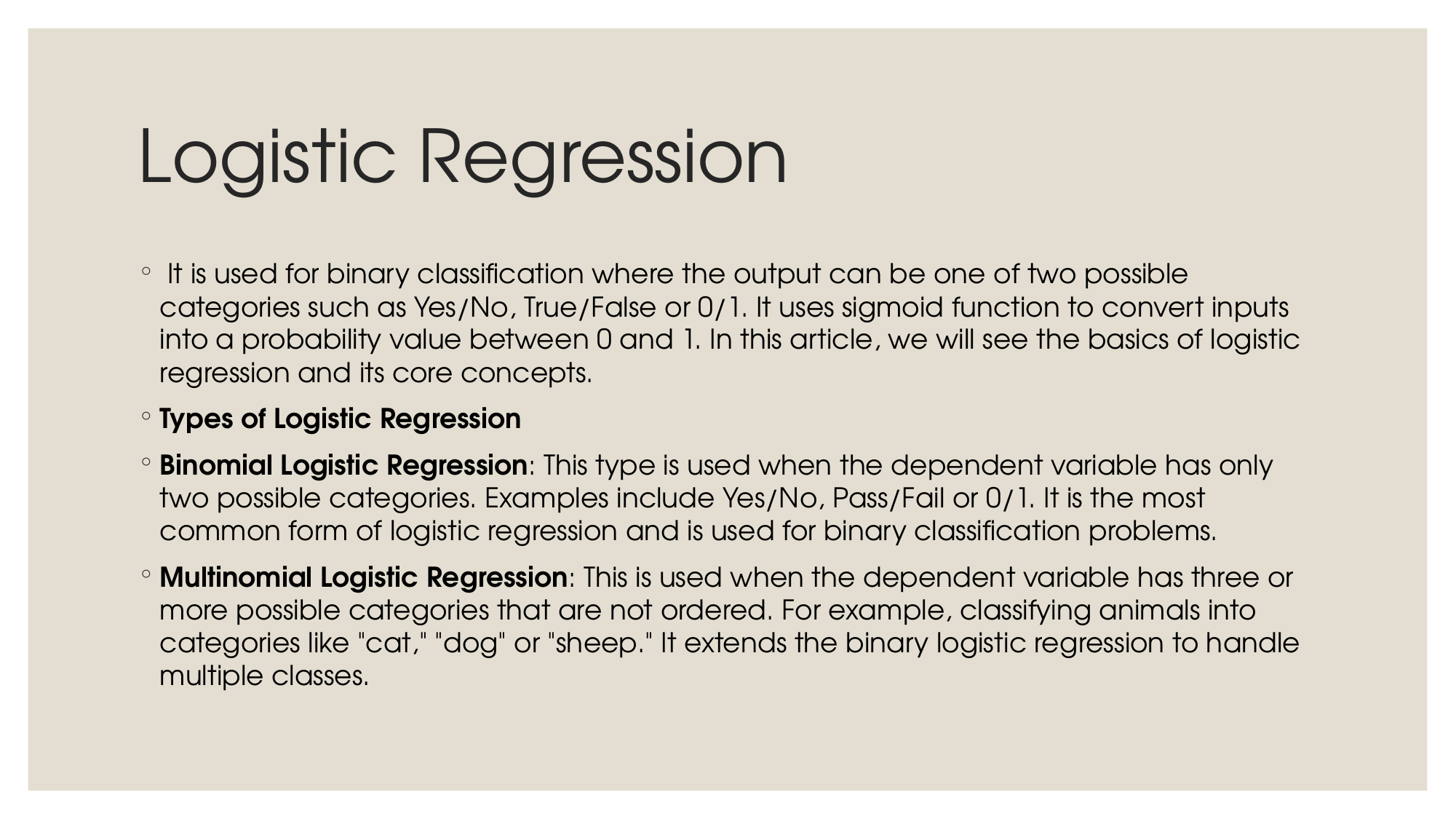

# Logistic Regression
 It is used for binary classification where the output can be one of two possible categories such as Yes/No, True/False or 0/1. It uses sigmoid function to convert inputs into a probability value between 0 and 1. In this article, we will see the basics of logistic regression and its core concepts.
Types of Logistic Regression
Binomial Logistic Regression: This type is used when the dependent variable has only two possible categories. Examples include Yes/No, Pass/Fail or 0/1. It is the most common form of logistic regression and is used for binary classification problems.
Multinomial Logistic Regression: This is used when the dependent variable has three or more possible categories that are not ordered. For example, classifying animals into categories like "cat," "dog" or "sheep." It extends the binary logistic regression to handle multiple classes.